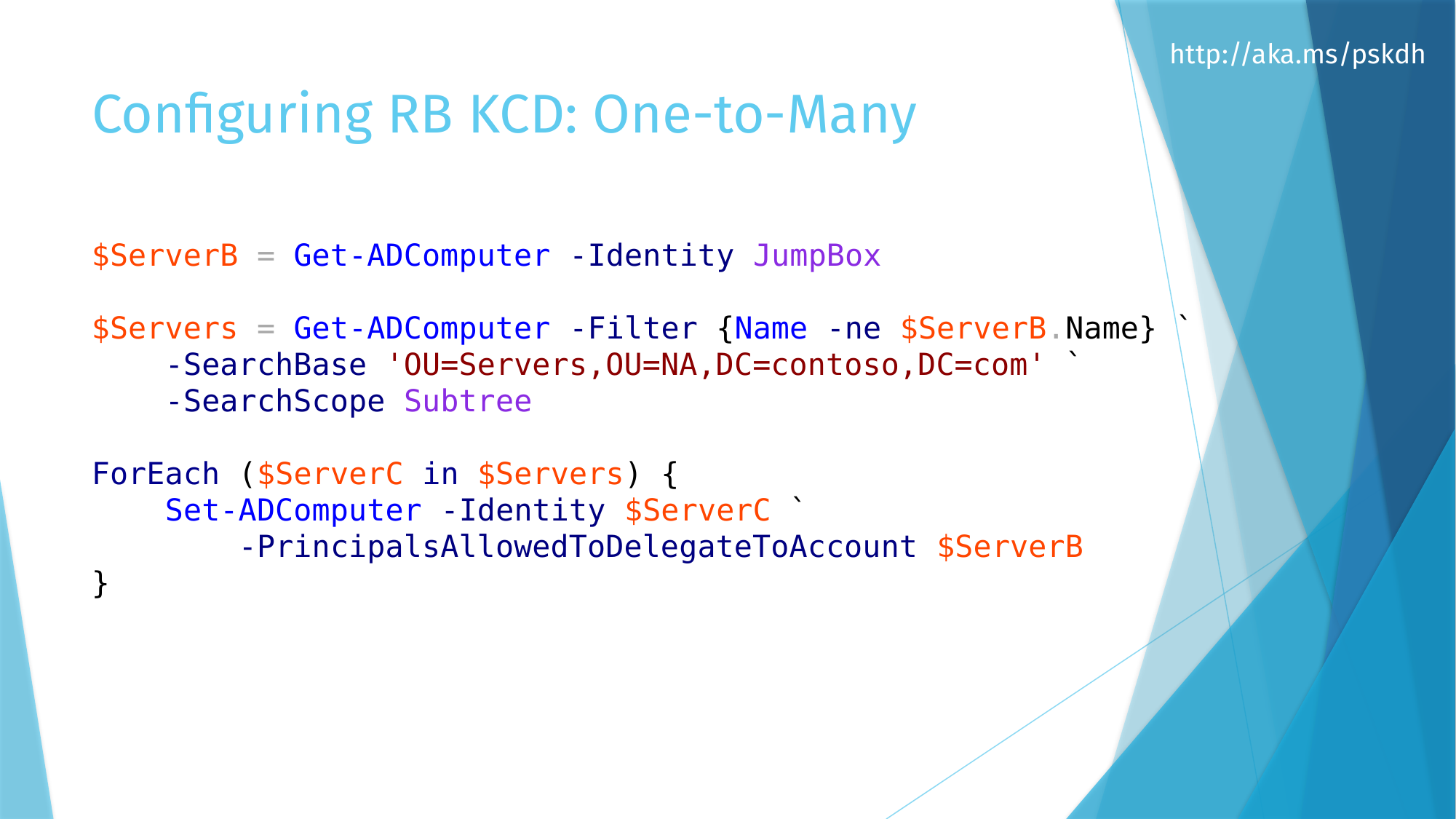

# Configuring RB KCD: One-to-Many
$ServerB = Get-ADComputer -Identity JumpBox

$Servers = Get-ADComputer -Filter {Name -ne $ServerB.Name} `
    -SearchBase 'OU=Servers,OU=NA,DC=contoso,DC=com' `
    -SearchScope Subtree

ForEach ($ServerC in $Servers) {
    Set-ADComputer -Identity $ServerC `
        -PrincipalsAllowedToDelegateToAccount $ServerB
}